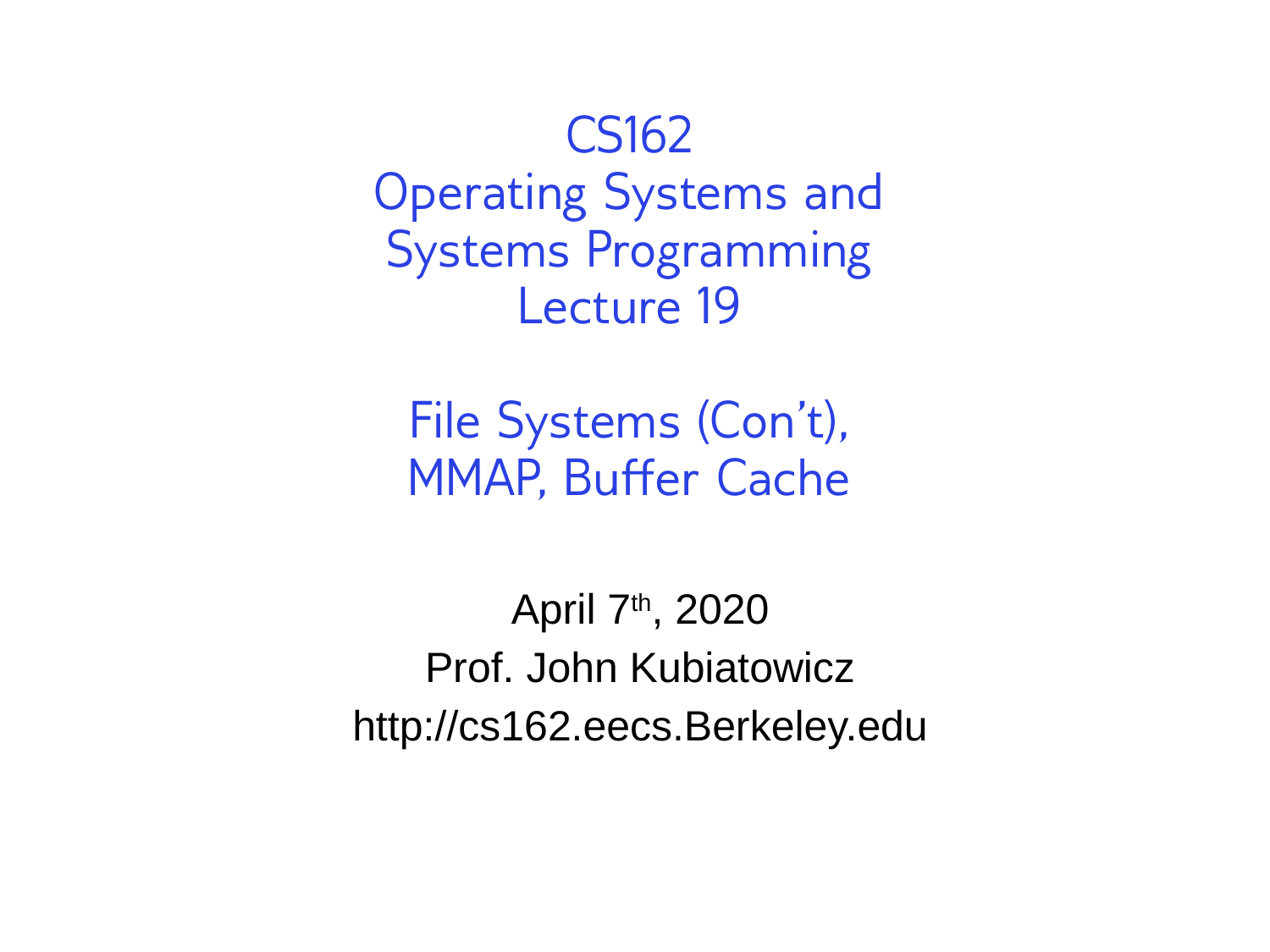

# CS162 Operating Systems and Systems Programming Lecture 19 File Systems (Con’t), MMAP, Buffer Cache
April 7th, 2020
Prof. John Kubiatowicz
http://cs162.eecs.Berkeley.edu